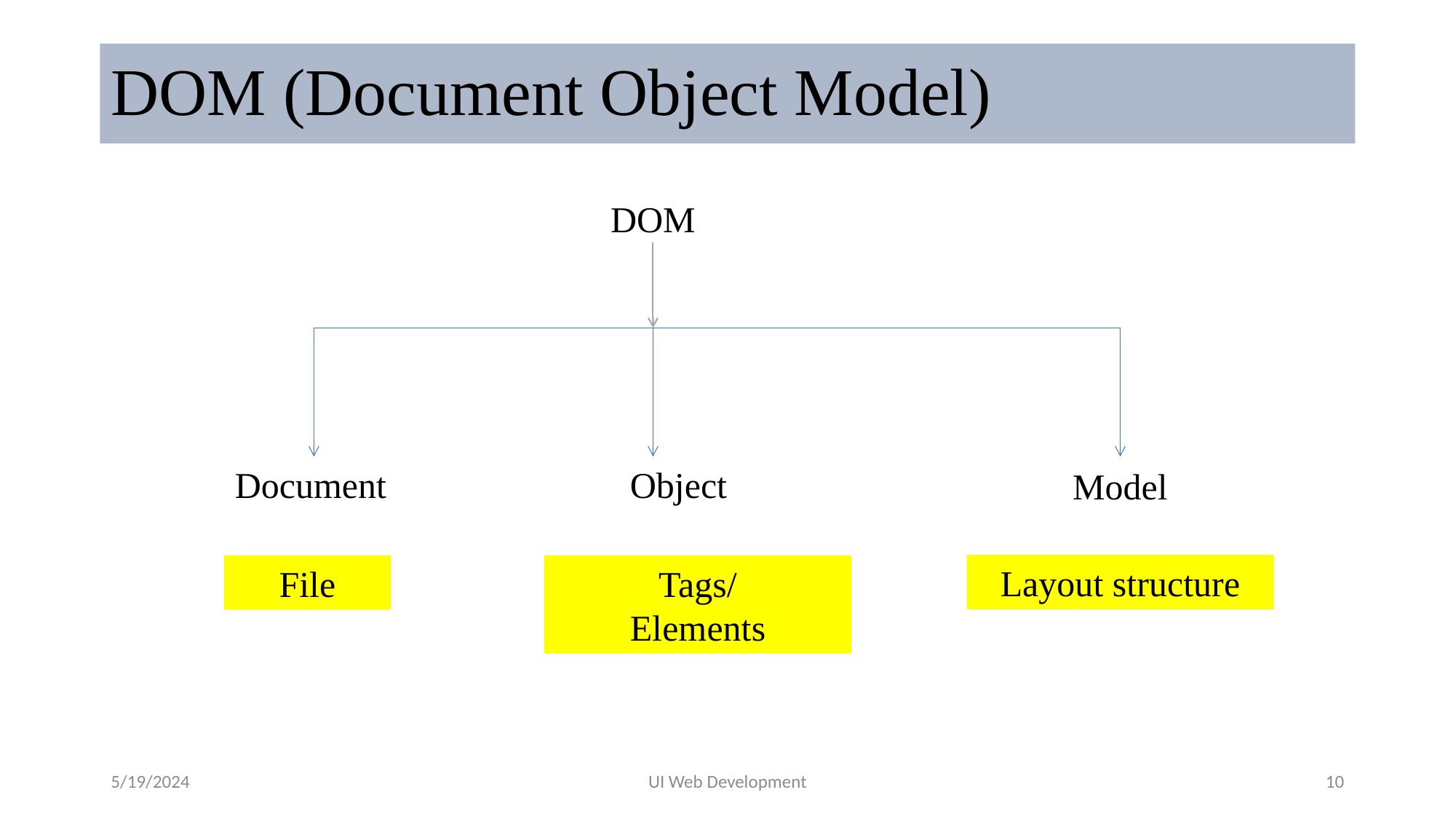

# DOM (Document Object Model)
DOM
Document
Object
Model
Layout structure
File
Tags/
Elements
5/19/2024
UI Web Development
10